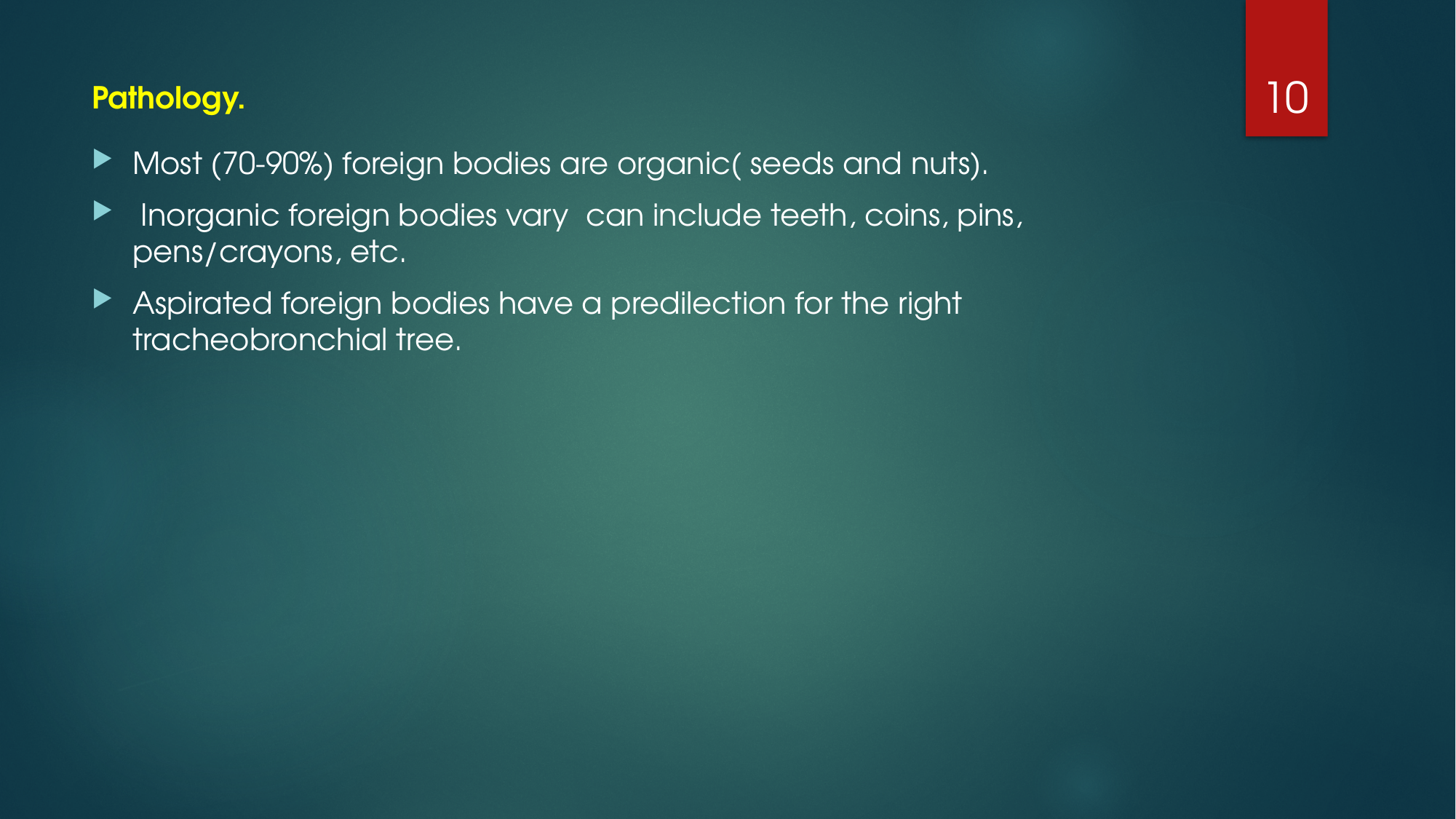

10
# Pathology.
Most (70-90%) foreign bodies are organic( seeds and nuts).
 Inorganic foreign bodies vary  can include teeth, coins, pins, pens/crayons, etc.
Aspirated foreign bodies have a predilection for the right tracheobronchial tree.